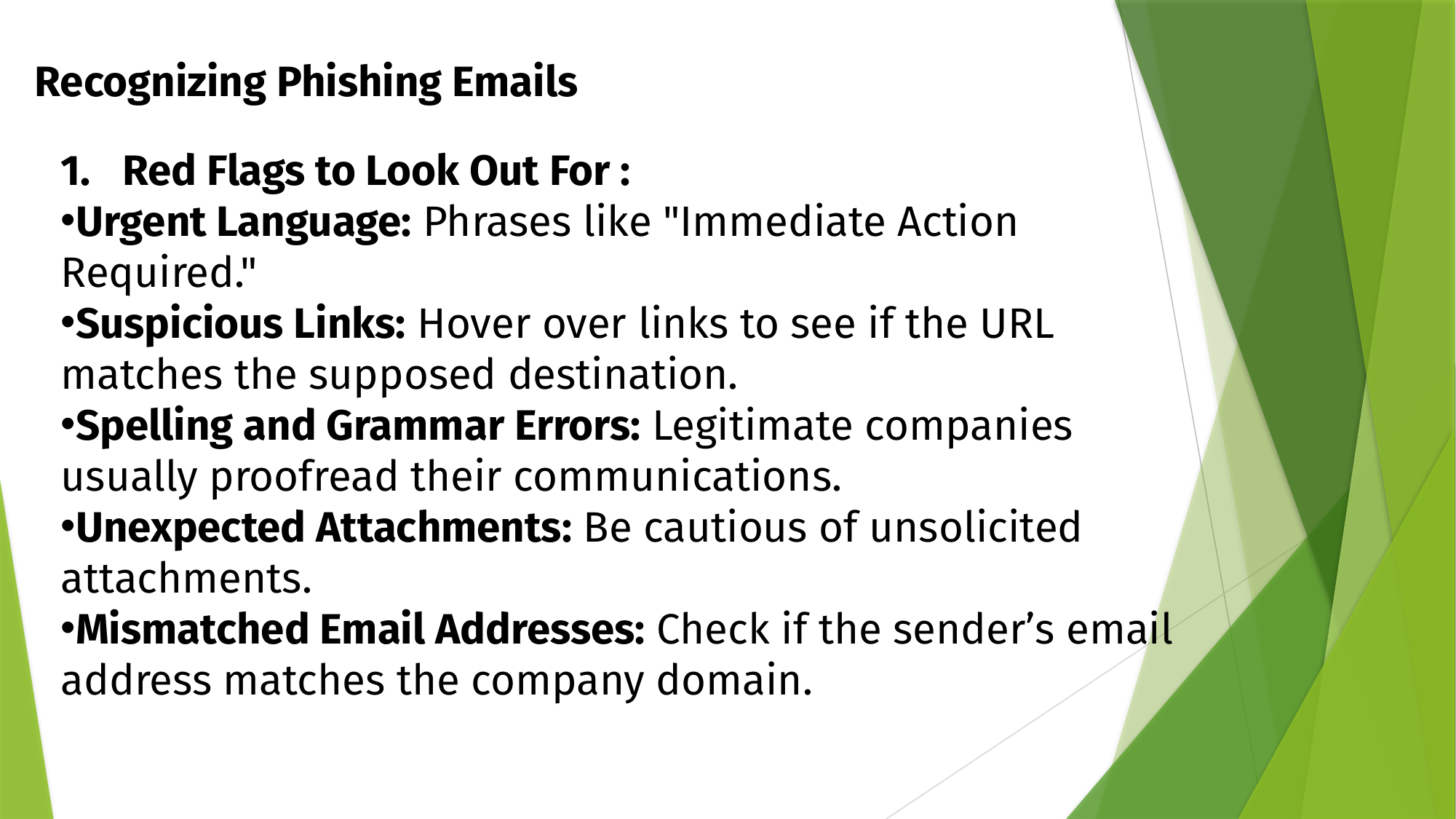

Recognizing Phishing Emails
Red Flags to Look Out For :
Urgent Language: Phrases like "Immediate Action Required."
Suspicious Links: Hover over links to see if the URL matches the supposed destination.
Spelling and Grammar Errors: Legitimate companies usually proofread their communications.
Unexpected Attachments: Be cautious of unsolicited attachments.
Mismatched Email Addresses: Check if the sender’s email address matches the company domain.